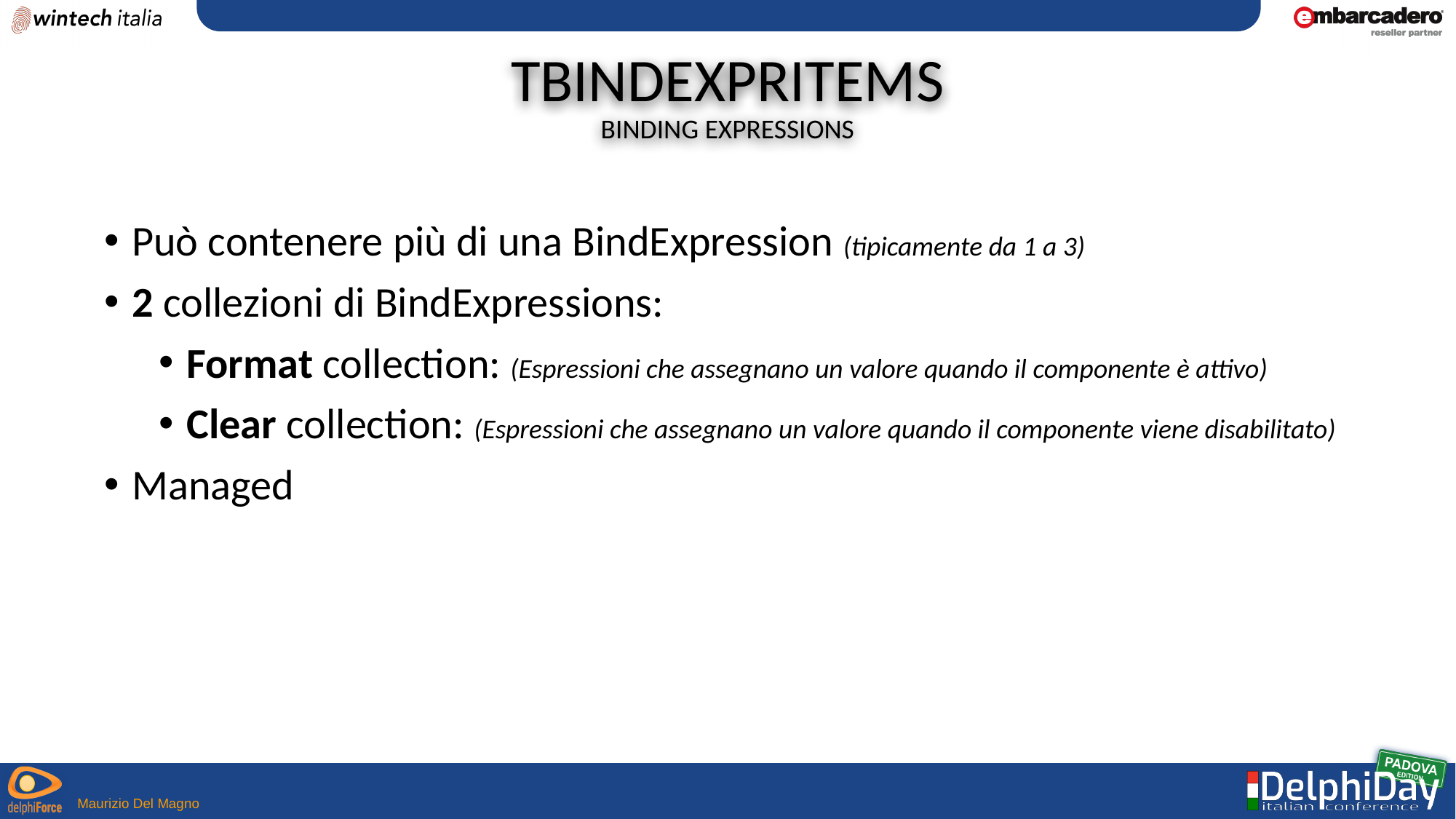

# TBindExprItems
Binding Expressions
Può contenere più di una BindExpression (tipicamente da 1 a 3)
2 collezioni di BindExpressions:
Format collection: (Espressioni che assegnano un valore quando il componente è attivo)
Clear collection: (Espressioni che assegnano un valore quando il componente viene disabilitato)
Managed